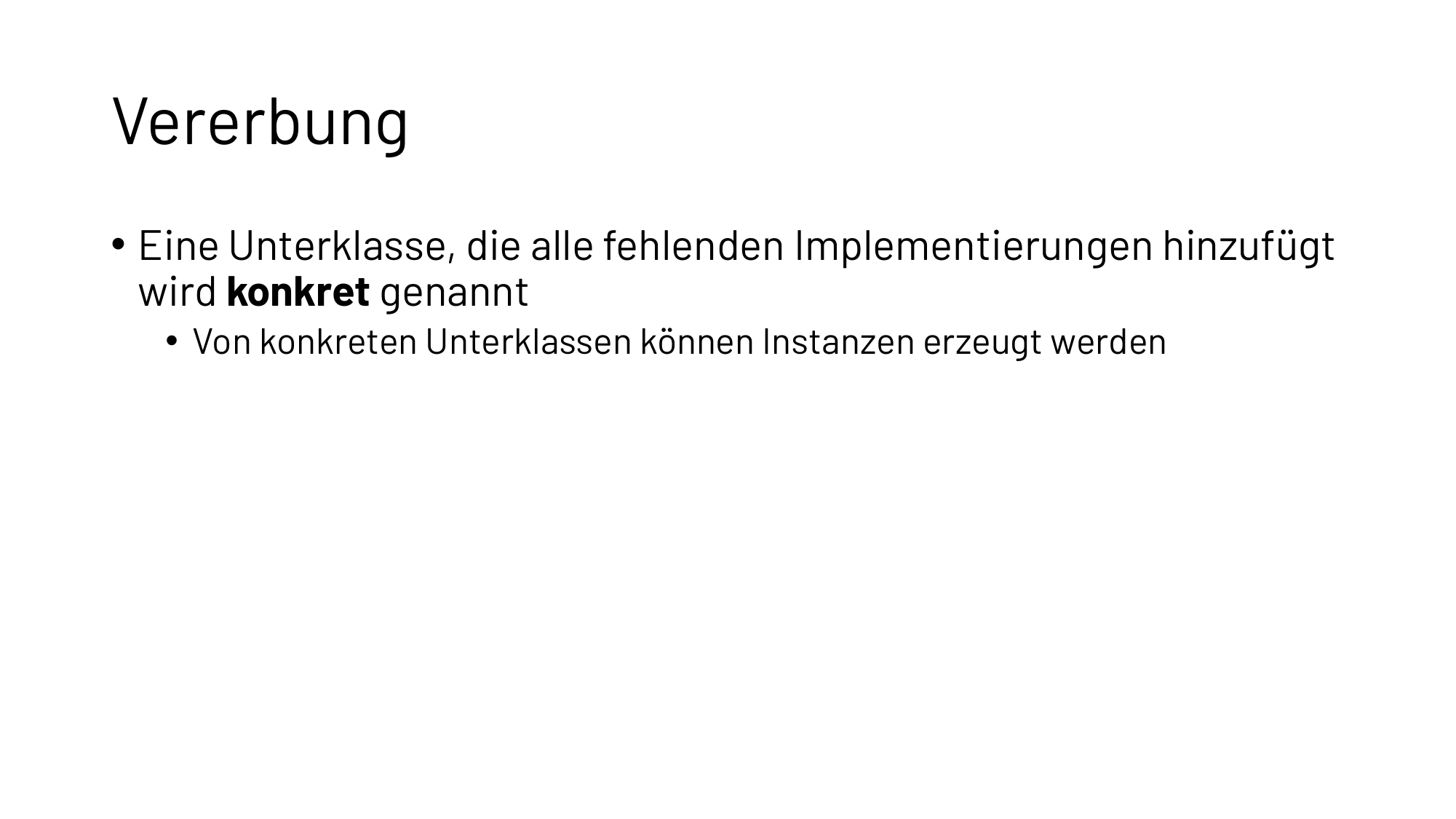

# Vererbung
Eine Unterklasse, die alle fehlenden Implementierungen hinzufügt wird konkret genannt
Von konkreten Unterklassen können Instanzen erzeugt werden